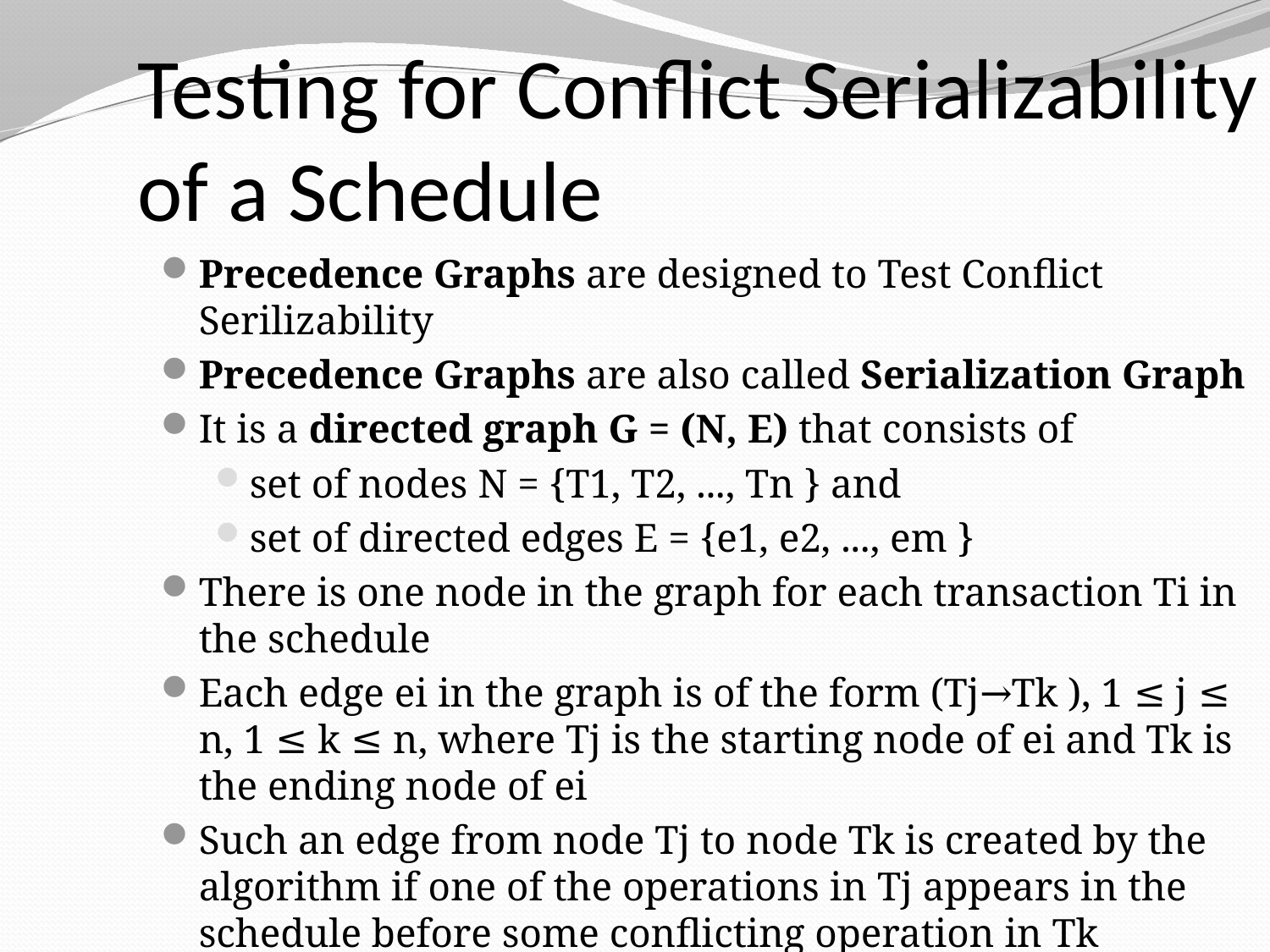

Testing for Conflict Serializability of a Schedule
Precedence Graphs are designed to Test Conflict Serilizability
Precedence Graphs are also called Serialization Graph
It is a directed graph G = (N, E) that consists of
set of nodes N = {T1, T2, ..., Tn } and
set of directed edges E = {e1, e2, ..., em }
There is one node in the graph for each transaction Ti in the schedule
Each edge ei in the graph is of the form (Tj→Tk ), 1 ≤ j ≤ n, 1 ≤ k ≤ n, where Tj is the starting node of ei and Tk is the ending node of ei
Such an edge from node Tj to node Tk is created by the algorithm if one of the operations in Tj appears in the schedule before some conflicting operation in Tk